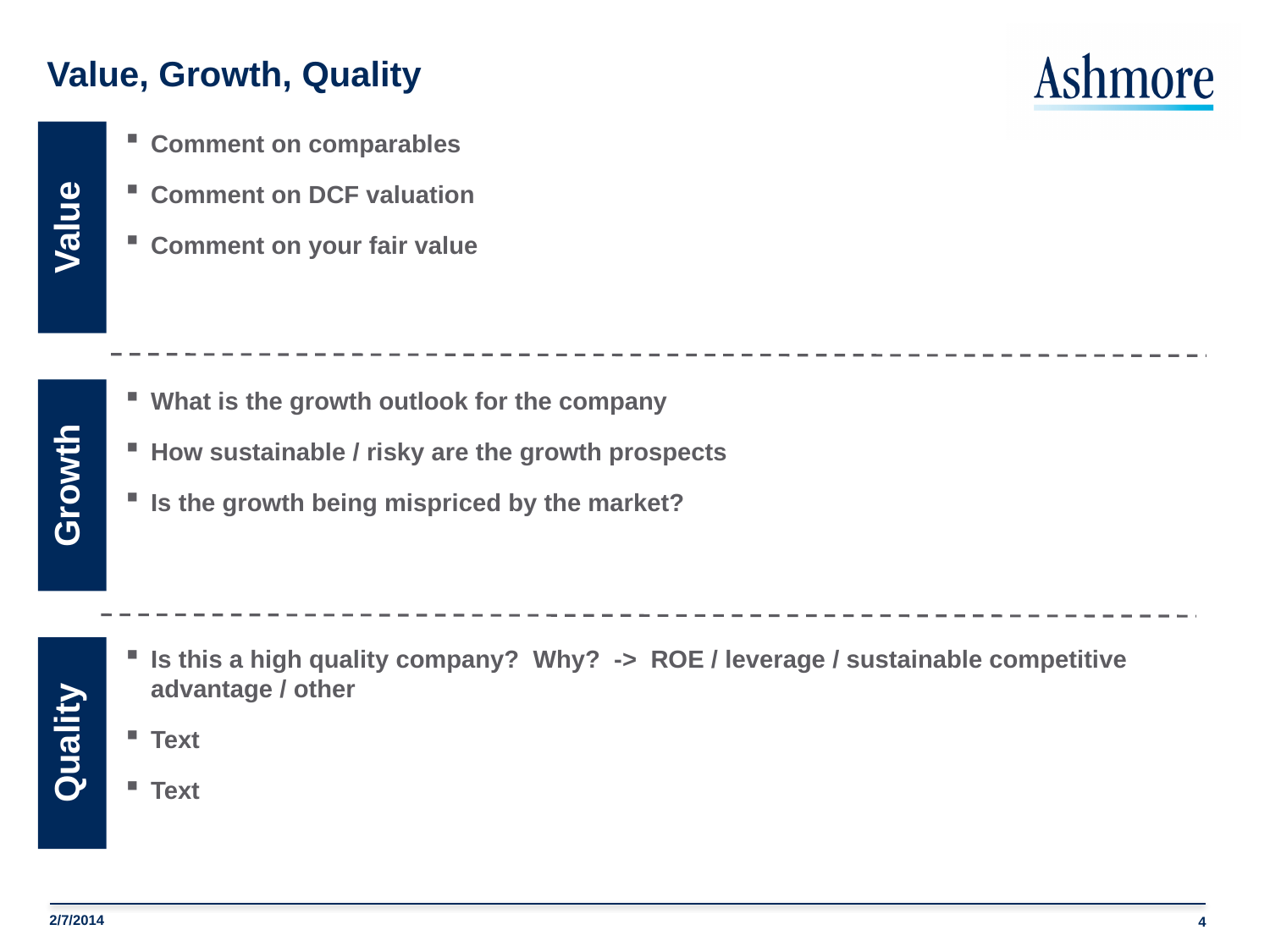

# Value, Growth, Quality
Value
Comment on comparables
Comment on DCF valuation
Comment on your fair value

What is the growth outlook for the company
How sustainable / risky are the growth prospects
Is the growth being mispriced by the market?

Growth
Quality
Is this a high quality company?  Why?  ->  ROE / leverage / sustainable competitive advantage / other
Text
Text

4
2/7/2014